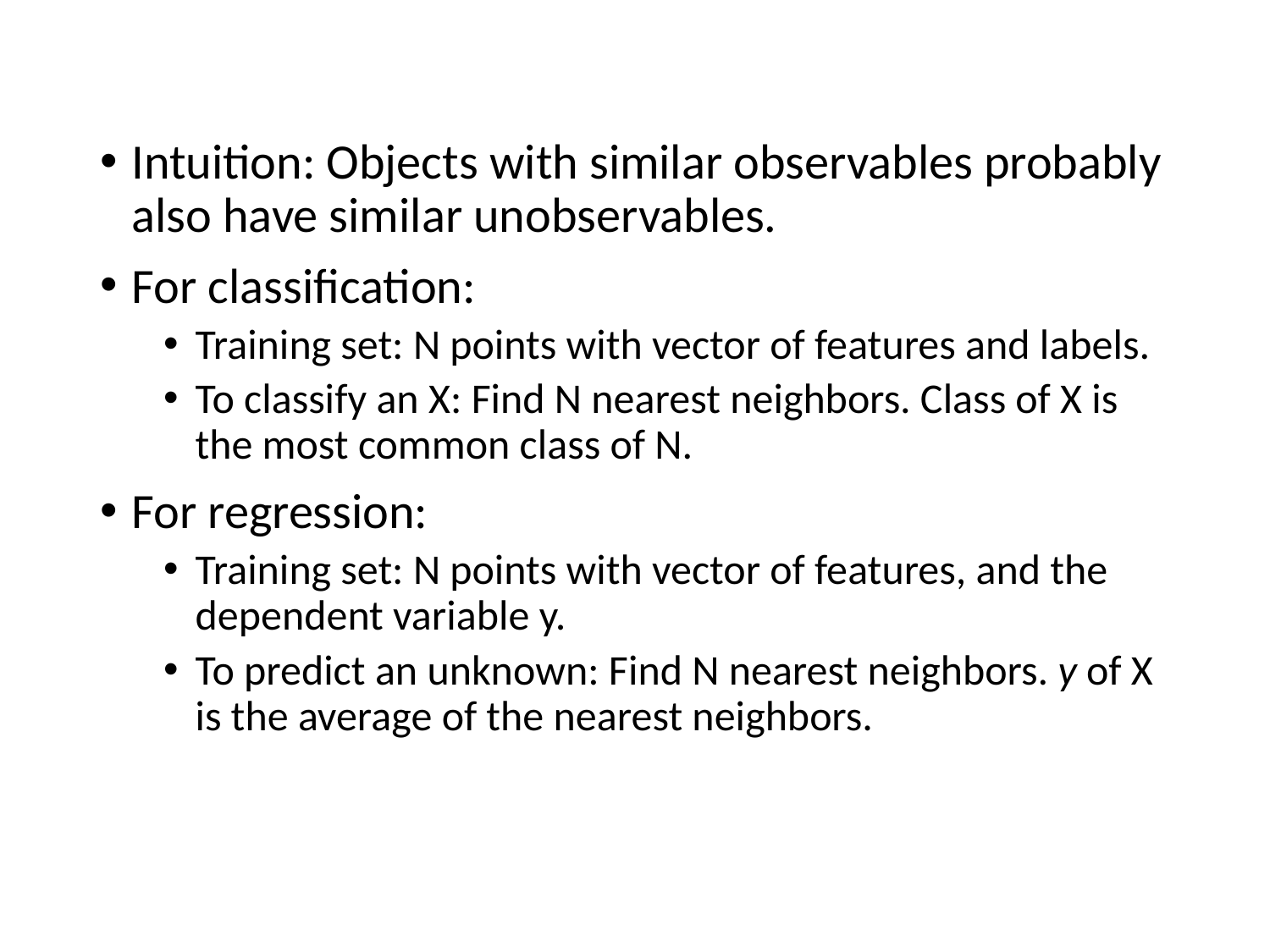

Intuition: Objects with similar observables probably also have similar unobservables.
For classification:
Training set: N points with vector of features and labels.
To classify an X: Find N nearest neighbors. Class of X is the most common class of N.
For regression:
Training set: N points with vector of features, and the dependent variable y.
To predict an unknown: Find N nearest neighbors. y of X is the average of the nearest neighbors.